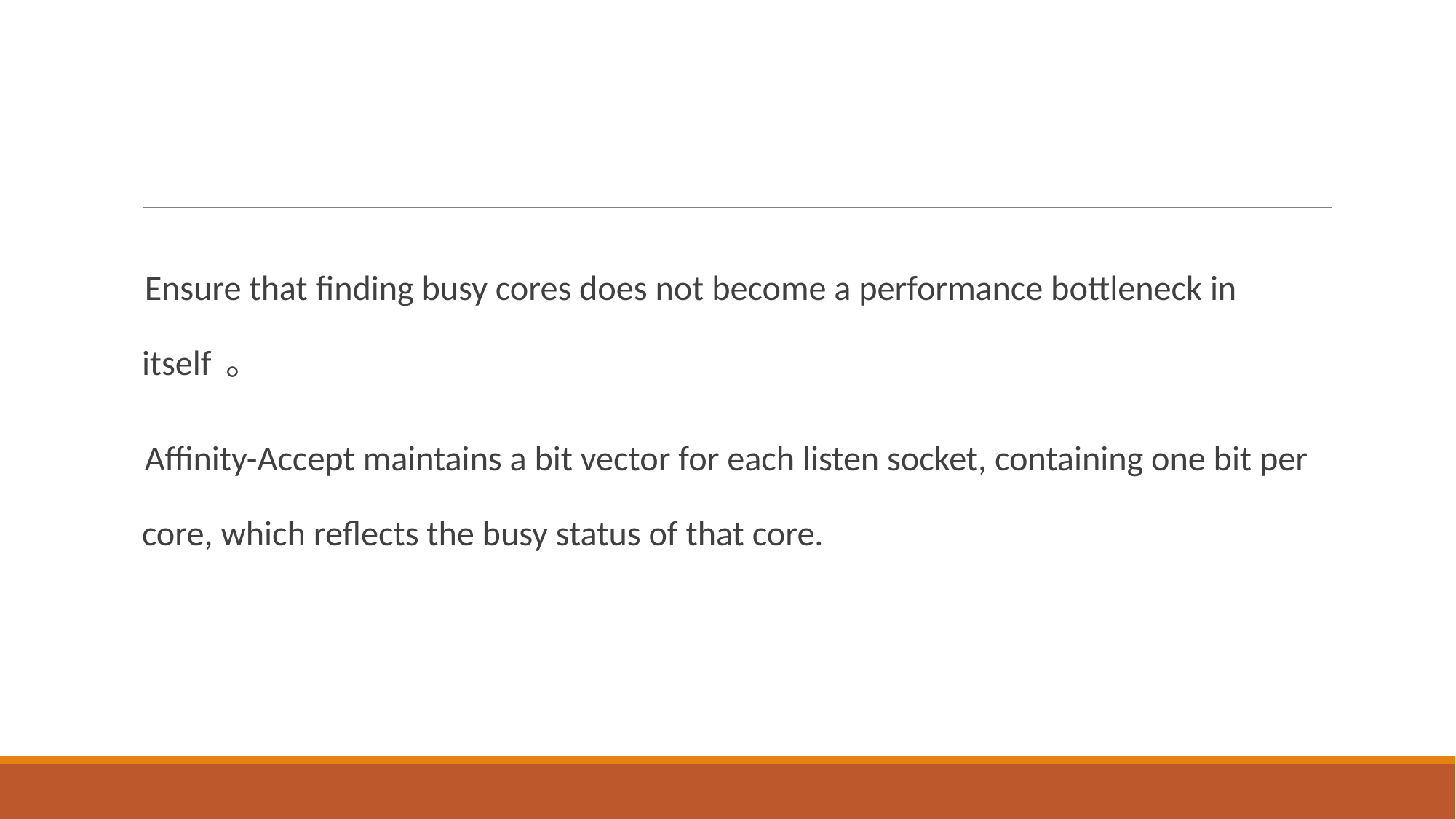

#
Ensure that finding busy cores does not become a performance bottleneck in itself。
Affinity-Accept maintains a bit vector for each listen socket, containing one bit per core, which reflects the busy status of that core.